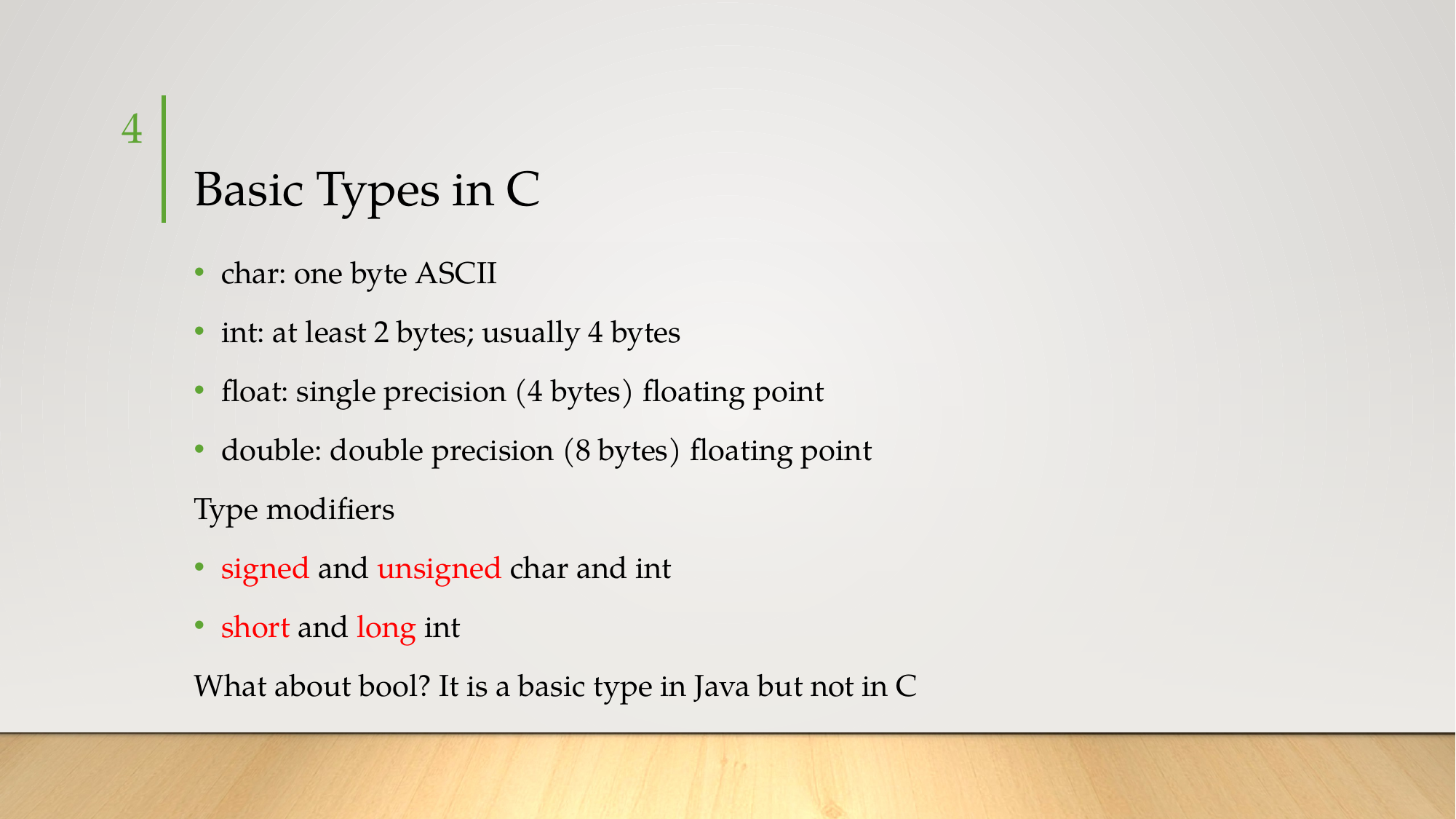

4
# Basic Types in C
char: one byte ASCII
int: at least 2 bytes; usually 4 bytes
float: single precision (4 bytes) floating point
double: double precision (8 bytes) floating point
Type modifiers
signed and unsigned char and int
short and long int
What about bool? It is a basic type in Java but not in C